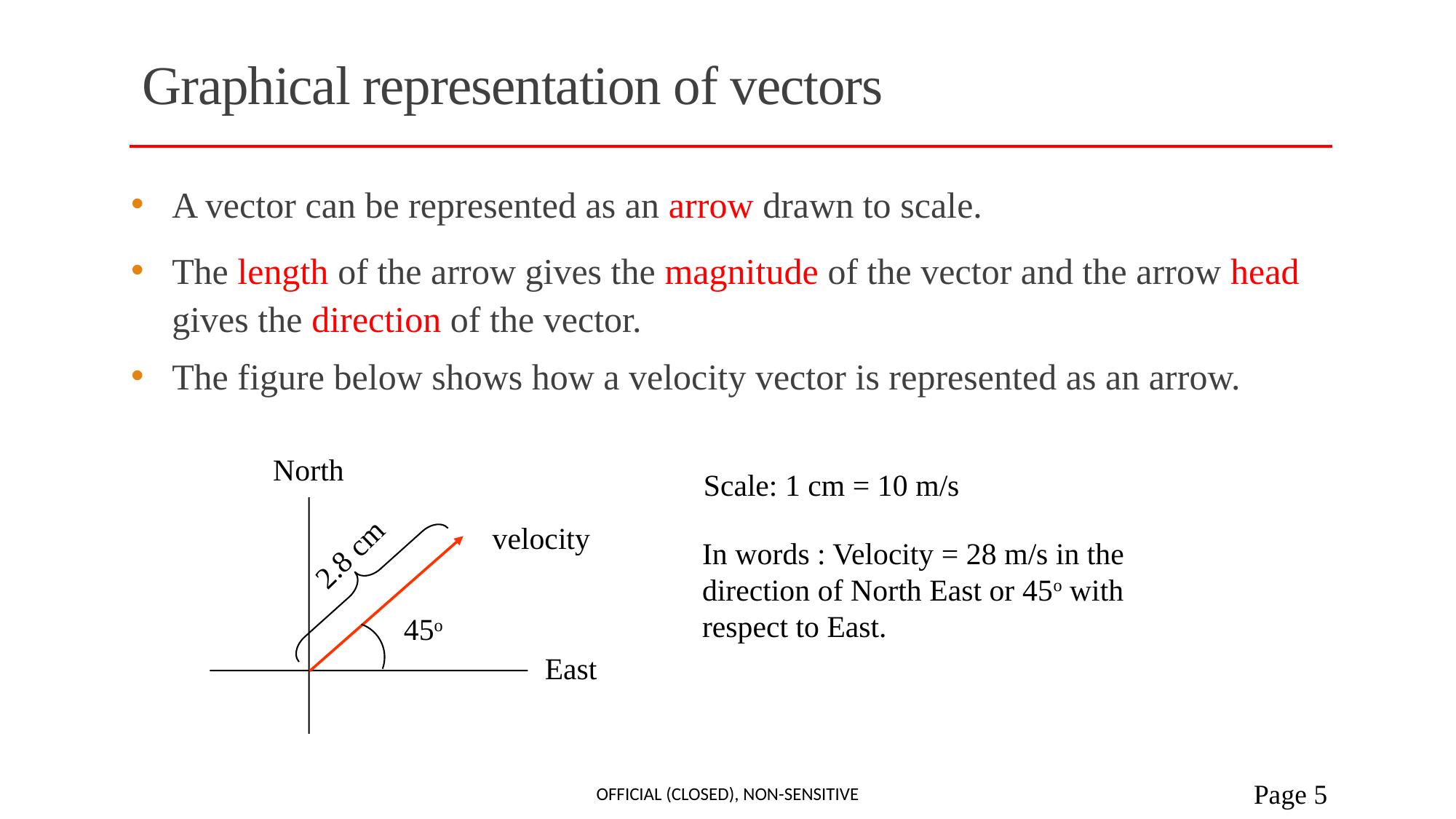

# Graphical representation of vectors
A vector can be represented as an arrow drawn to scale.
The length of the arrow gives the magnitude of the vector and the arrow head gives the direction of the vector.
The figure below shows how a velocity vector is represented as an arrow.

North
Scale: 1 cm = 10 m/s

velocity
2.8 cm
In words : Velocity = 28 m/s in the direction of North East or 45o with respect to East.

45o

East

Official (Closed), Non-sensitive
 Page 5